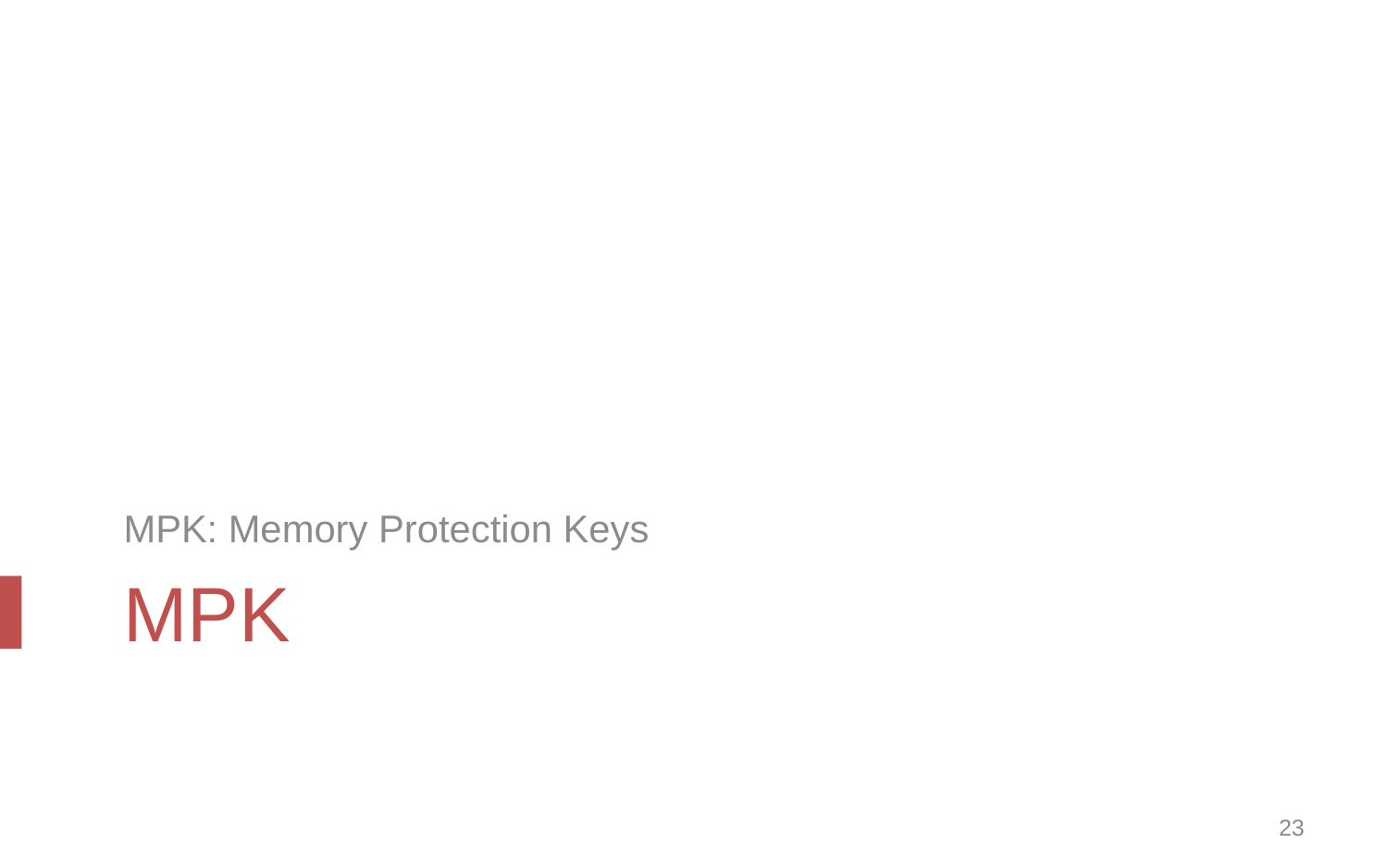

MPK: Memory Protection Keys
# MPK
23